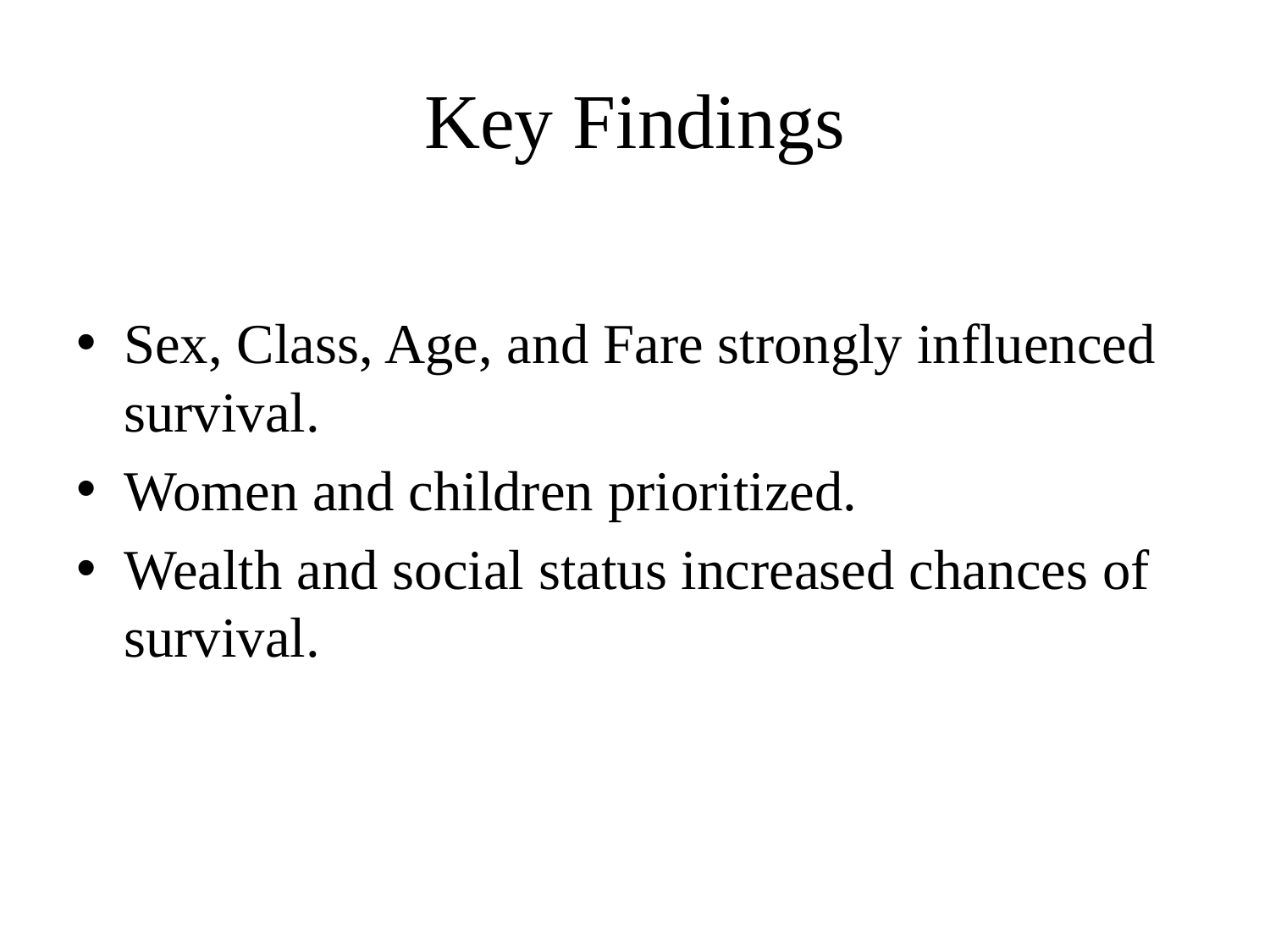

# Key Findings

Sex, Class, Age, and Fare strongly influenced survival.
Women and children prioritized.
Wealth and social status increased chances of survival.